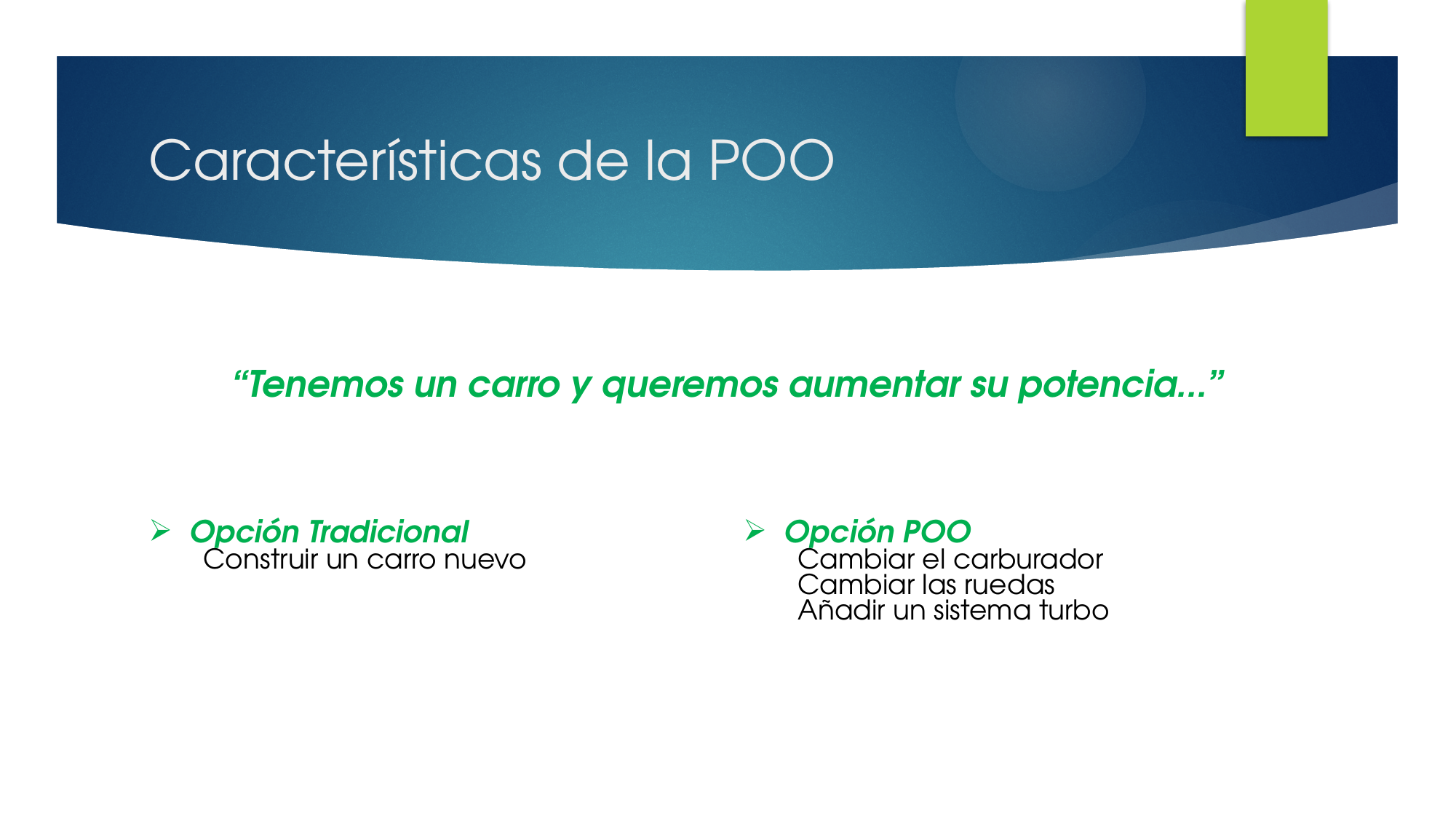

# Características de la POO
“Tenemos un carro y queremos aumentar su potencia...”

| Opción Tradicional Construir un carro nuevo | Opción POO Cambiar el carburador Cambiar las ruedas Añadir un sistema turbo |
| --- | --- |